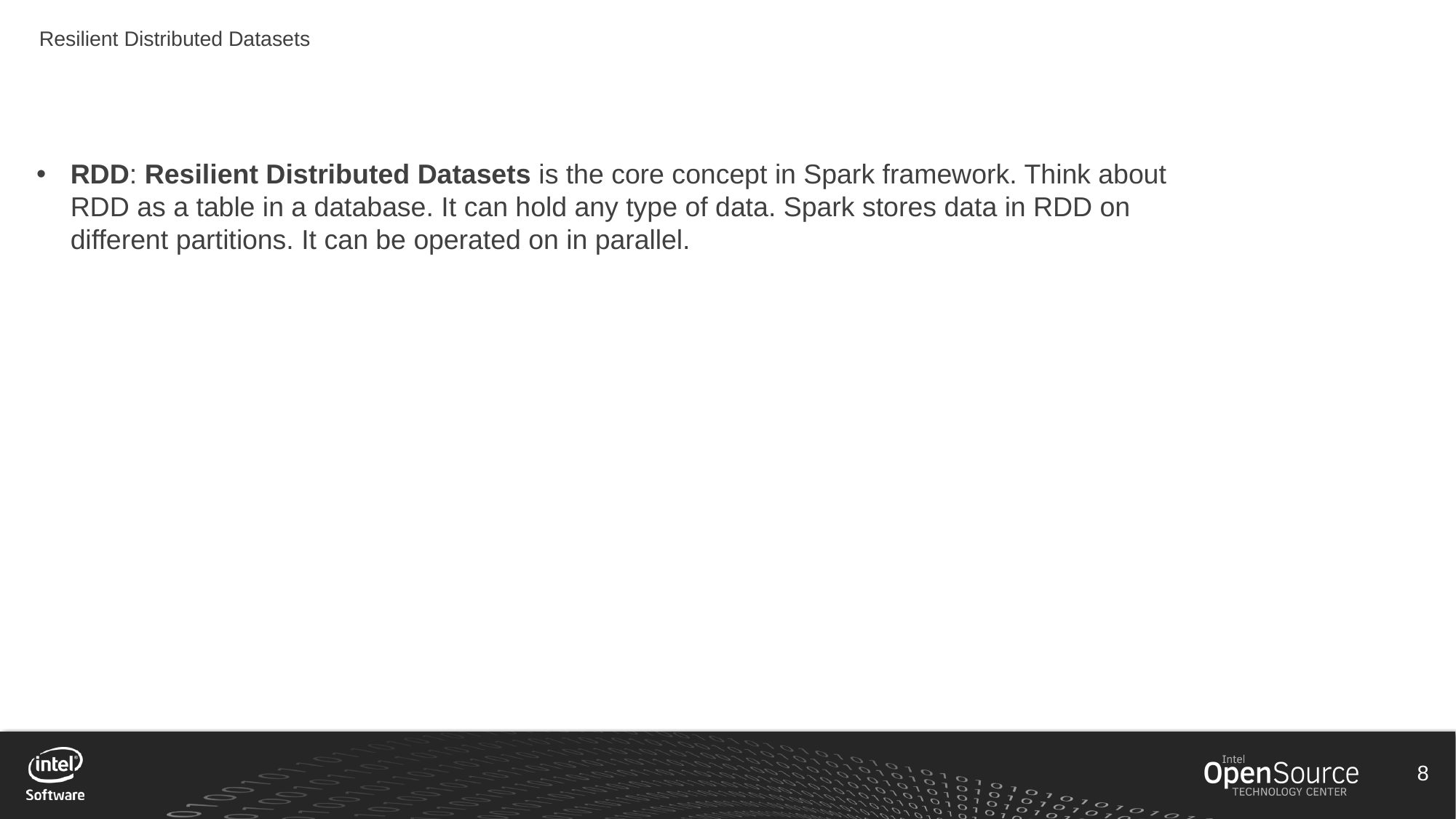

# Resilient Distributed Datasets

RDD: Resilient Distributed Datasets is the core concept in Spark framework. Think about RDD as a table in a database. It can hold any type of data. Spark stores data in RDD on different partitions. It can be operated on in parallel.